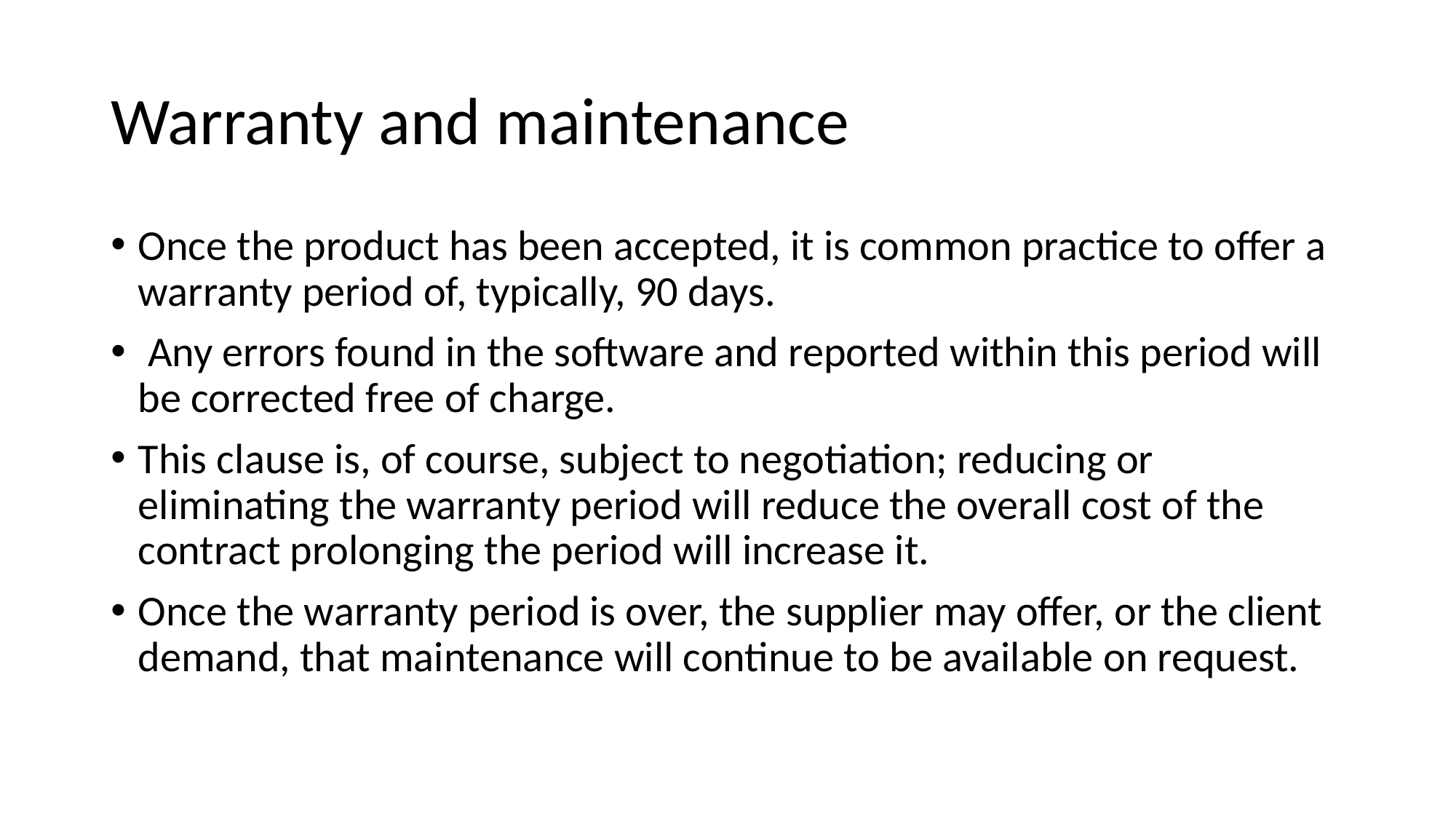

# Warranty and maintenance
Once the product has been accepted, it is common practice to offer a warranty period of, typically, 90 days.
 Any errors found in the software and reported within this period will be corrected free of charge.
This clause is, of course, subject to negotiation; reducing or eliminating the warranty period will reduce the overall cost of the contract prolonging the period will increase it.
Once the warranty period is over, the supplier may offer, or the client demand, that maintenance will continue to be available on request.